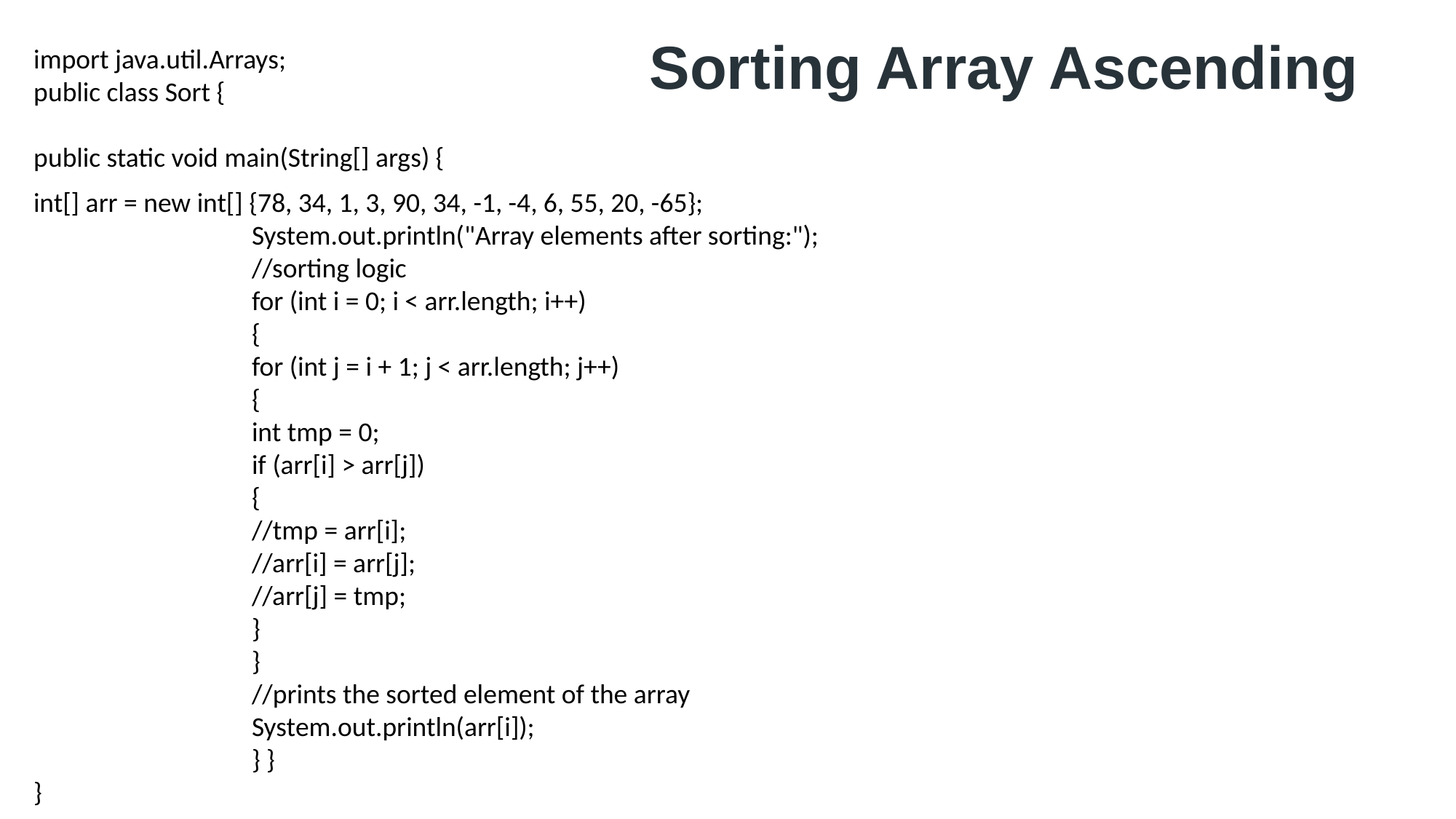

Sorting Array Ascending
import java.util.Arrays;
public class Sort {

public static void main(String[] args) {
int[] arr = new int[] {78, 34, 1, 3, 90, 34, -1, -4, 6, 55, 20, -65};
		System.out.println("Array elements after sorting:");
		//sorting logic
		for (int i = 0; i < arr.length; i++)
		{
		for (int j = i + 1; j < arr.length; j++)
		{
		int tmp = 0;
		if (arr[i] > arr[j])
		{
		//tmp = arr[i];
		//arr[i] = arr[j];
		//arr[j] = tmp;
		}
		}
		//prints the sorted element of the array
		System.out.println(arr[i]);
		} }
}